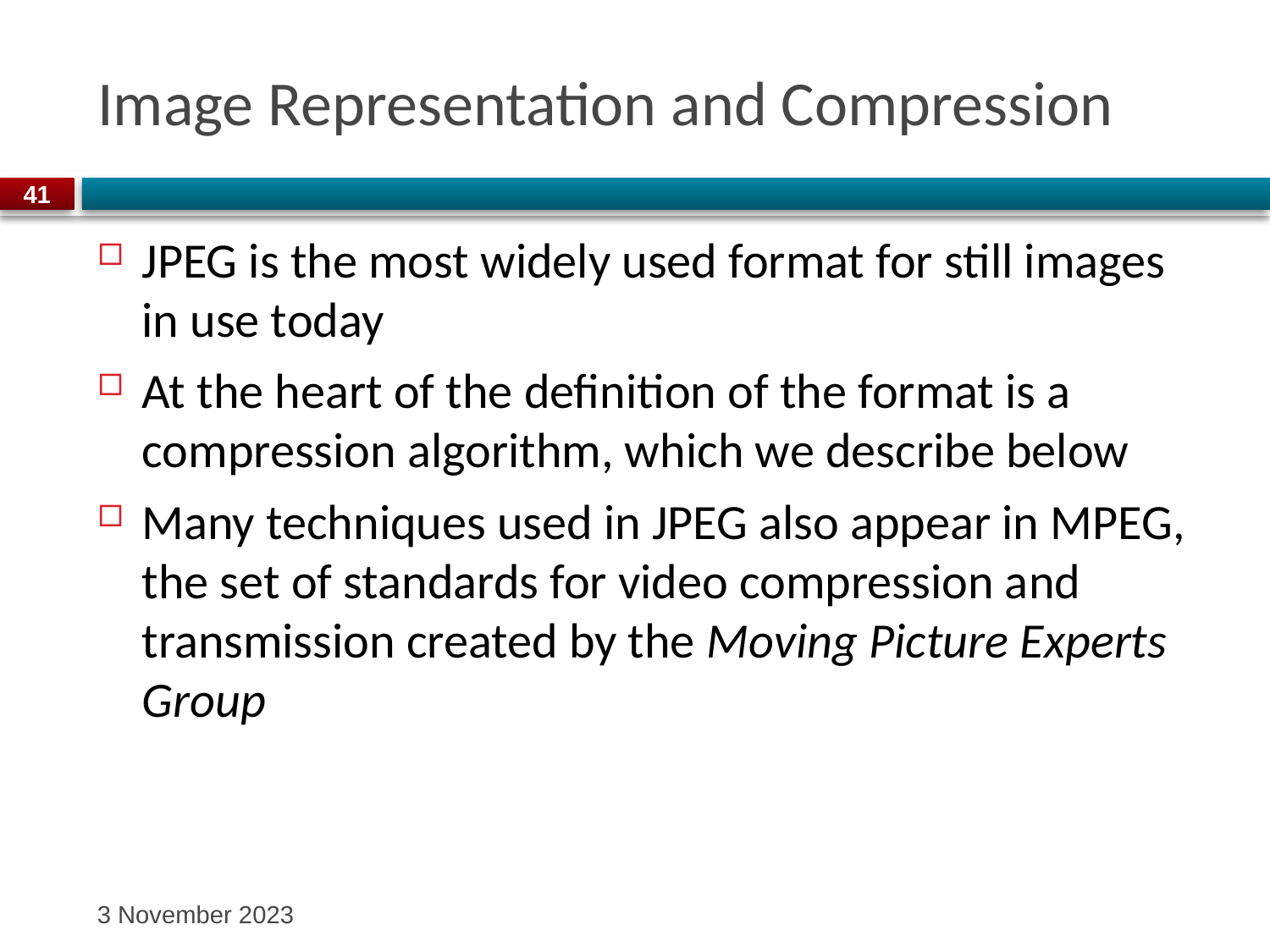

# Image Representation and Compression
41
JPEG is the most widely used format for still images in use today
At the heart of the definition of the format is a compression algorithm, which we describe below
Many techniques used in JPEG also appear in MPEG, the set of standards for video compression and transmission created by the Moving Picture Experts Group
3 November 2023